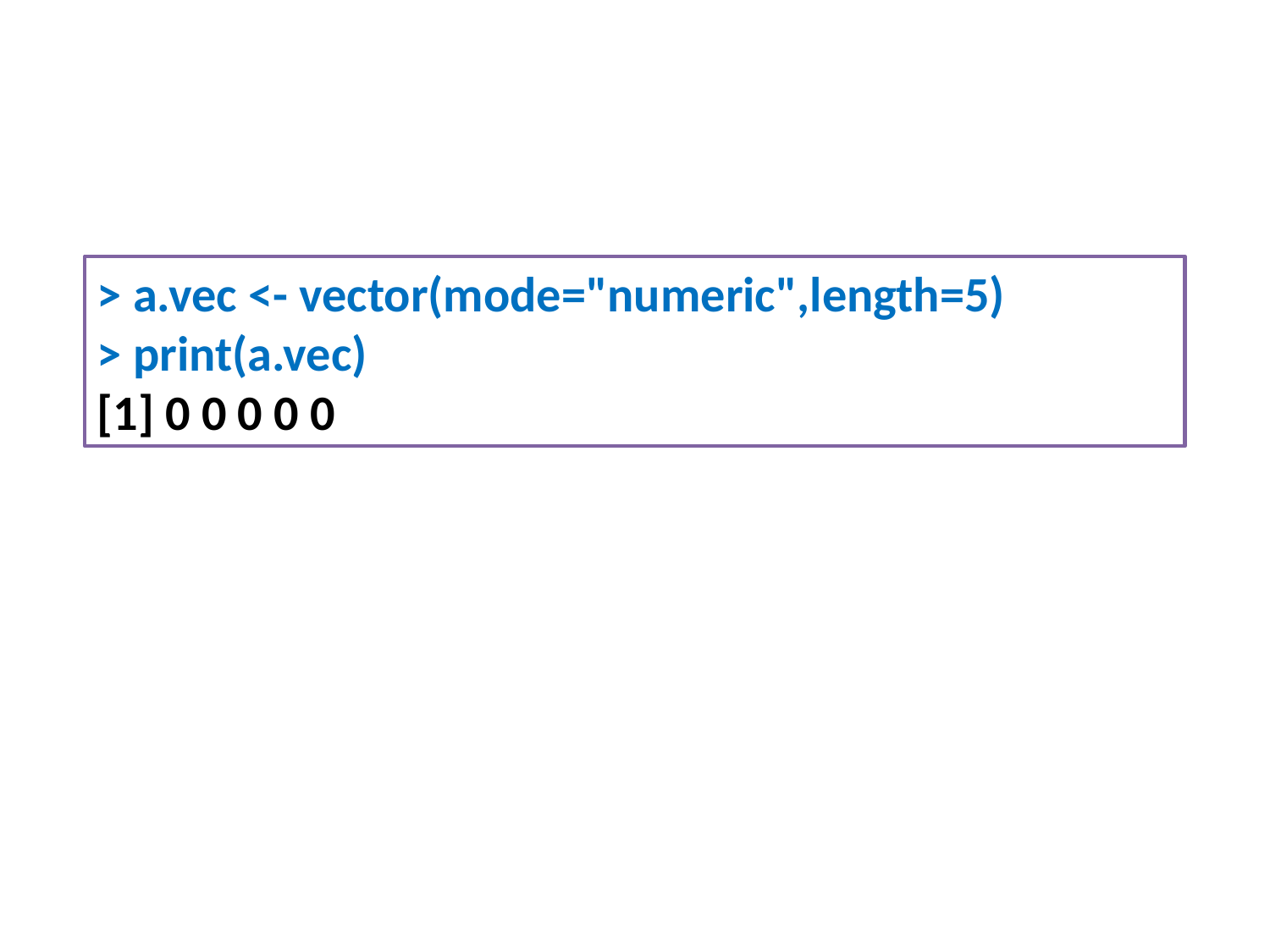

#

> a.vec <- vector(mode="numeric",length=5)
> print(a.vec)
[1] 0 0 0 0 0